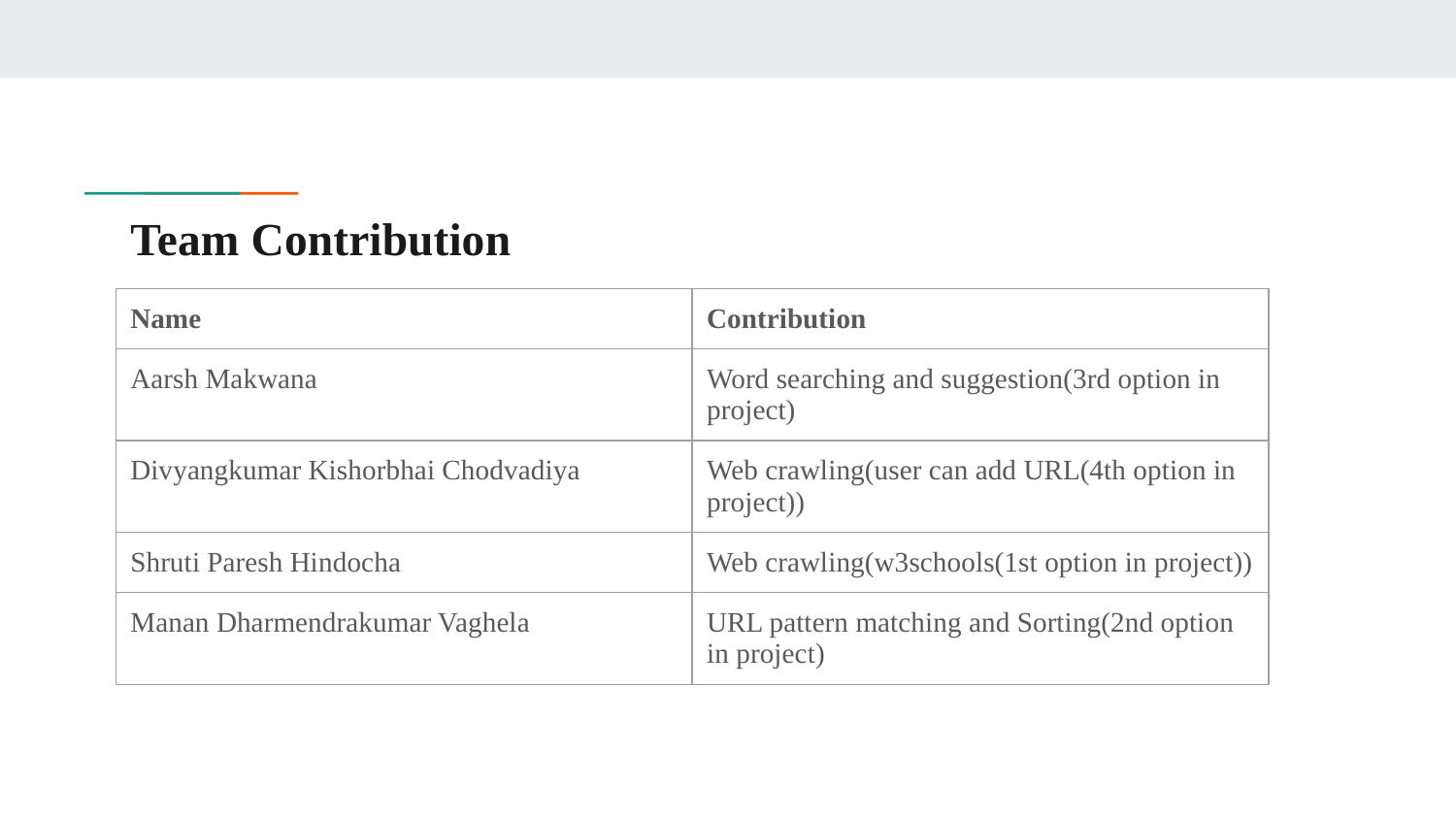

# Team Contribution
| Name | Contribution |
| --- | --- |
| Aarsh Makwana | Word searching and suggestion(3rd option in project) |
| Divyangkumar Kishorbhai Chodvadiya | Web crawling(user can add URL(4th option in project)) |
| Shruti Paresh Hindocha | Web crawling(w3schools(1st option in project)) |
| Manan Dharmendrakumar Vaghela | URL pattern matching and Sorting(2nd option in project) |